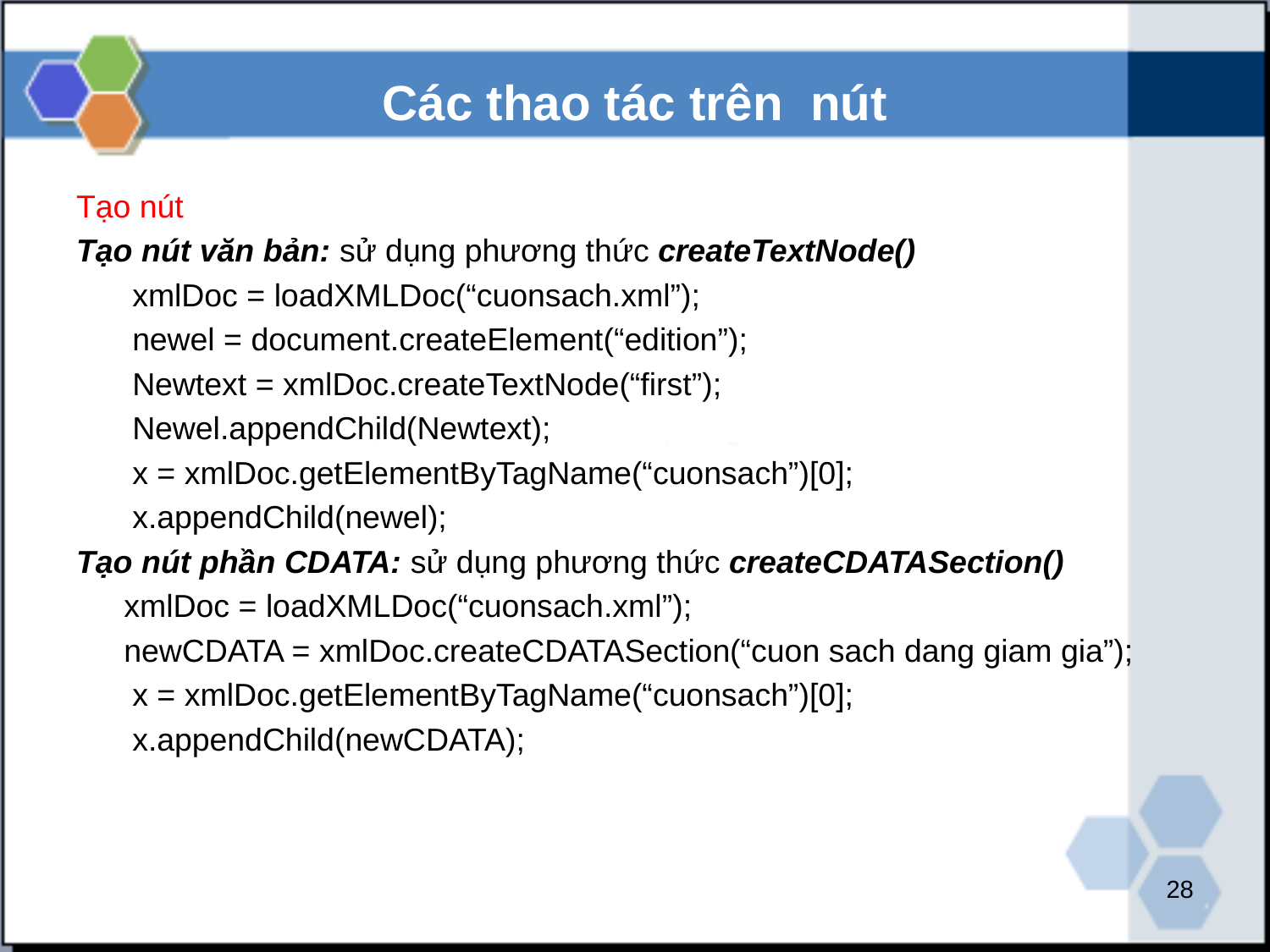

# Các thao tác trên  nút
Tạo nút
Tạo nút văn bản: sử dụng phương thức createTextNode()
xmlDoc = loadXMLDoc(“cuonsach.xml”);
newel = document.createElement(“edition”);
Newtext = xmlDoc.createTextNode(“first”);
Newel.appendChild(Newtext);
x = xmlDoc.getElementByTagName(“cuonsach”)[0];
x.appendChild(newel);
Tạo nút phần CDATA: sử dụng phương thức createCDATASection()
xmlDoc = loadXMLDoc(“cuonsach.xml”);
newCDATA = xmlDoc.createCDATASection(“cuon sach dang giam gia”);
x = xmlDoc.getElementByTagName(“cuonsach”)[0];
x.appendChild(newCDATA);

28